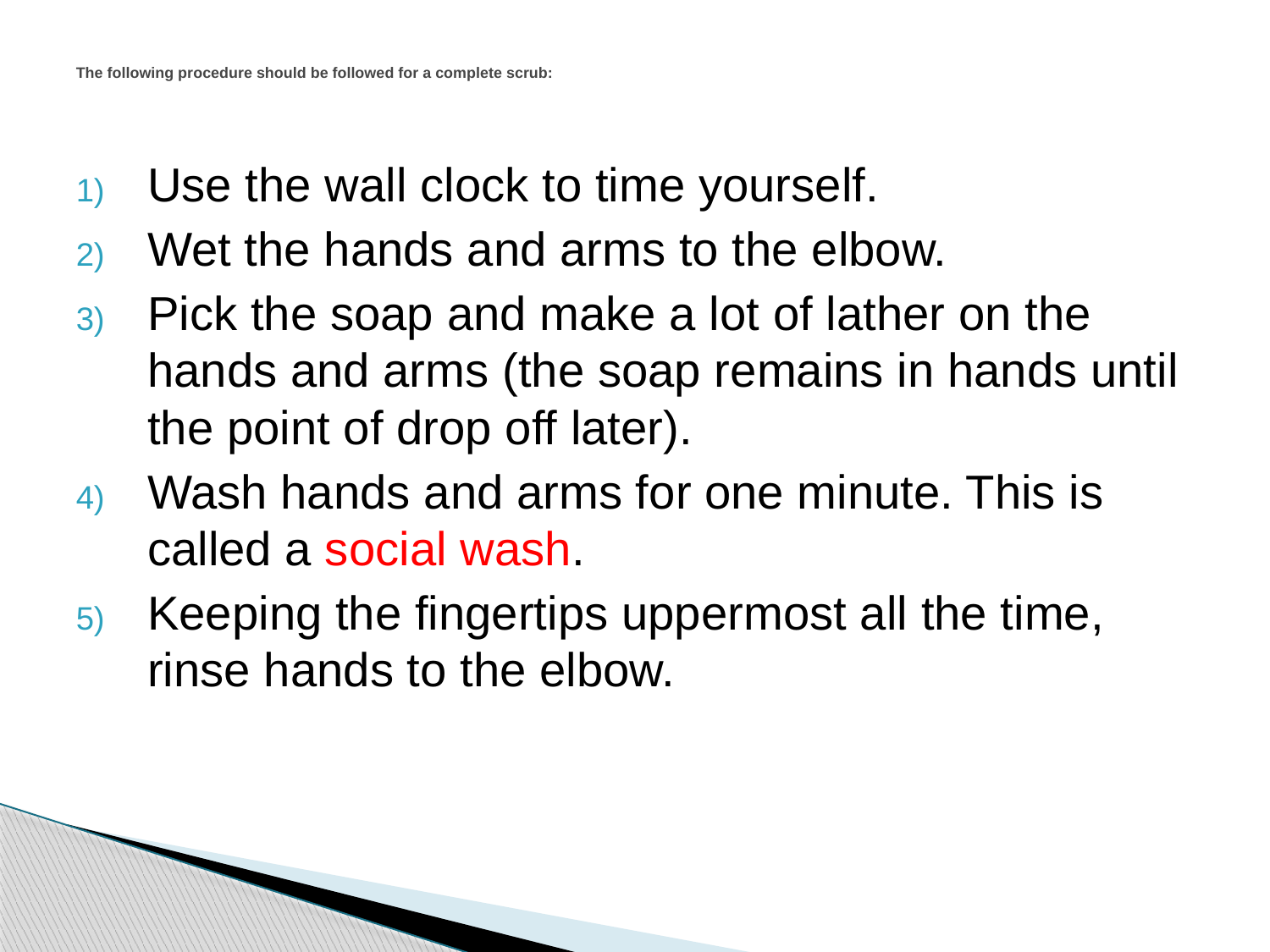

# The following procedure should be followed for a complete scrub:
Use the wall clock to time yourself.
Wet the hands and arms to the elbow.
Pick the soap and make a lot of lather on the hands and arms (the soap remains in hands until the point of drop off later).
Wash hands and arms for one minute. This is called a social wash.
Keeping the fingertips uppermost all the time, rinse hands to the elbow.